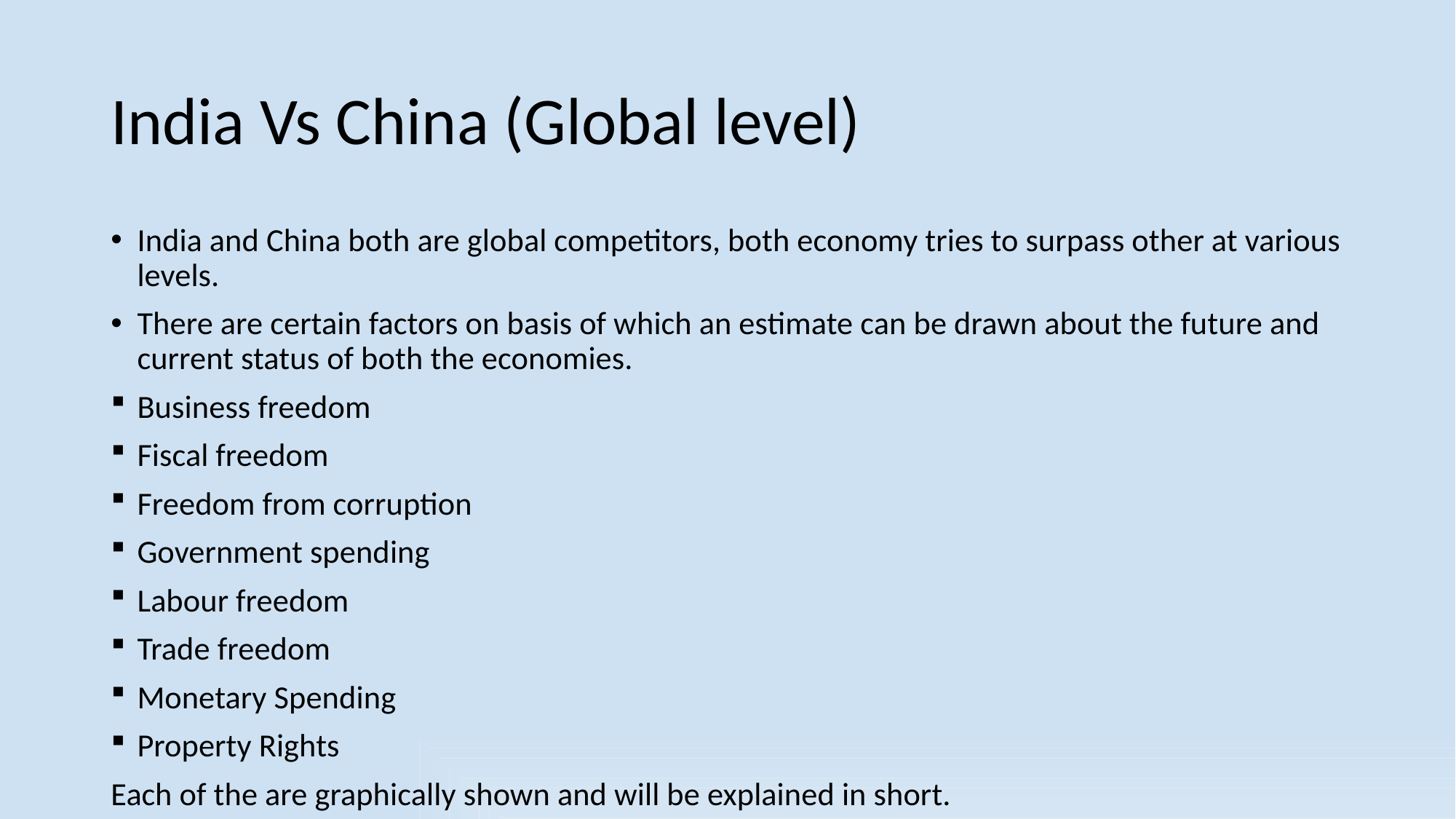

# India Vs China (Global level)
India and China both are global competitors, both economy tries to surpass other at various levels.
There are certain factors on basis of which an estimate can be drawn about the future and current status of both the economies.
Business freedom
Fiscal freedom
Freedom from corruption
Government spending
Labour freedom
Trade freedom
Monetary Spending
Property Rights
Each of the are graphically shown and will be explained in short.